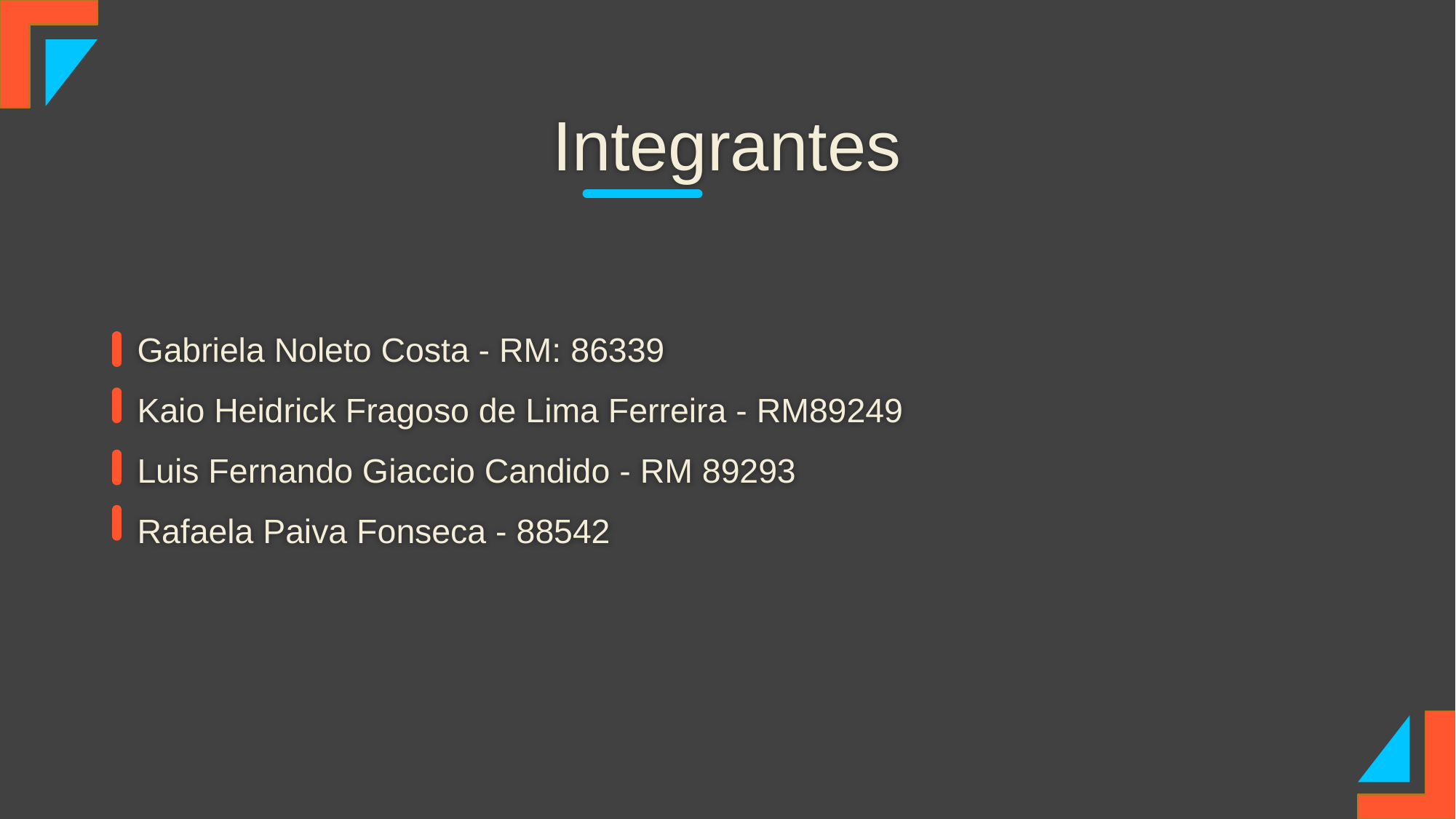

# Integrantes
Gabriela Noleto Costa - RM: 86339
Kaio Heidrick Fragoso de Lima Ferreira - RM89249
Luis Fernando Giaccio Candido - RM 89293
Rafaela Paiva Fonseca - 88542⠀⠀⠀⠀⠀⠀⠀⠀